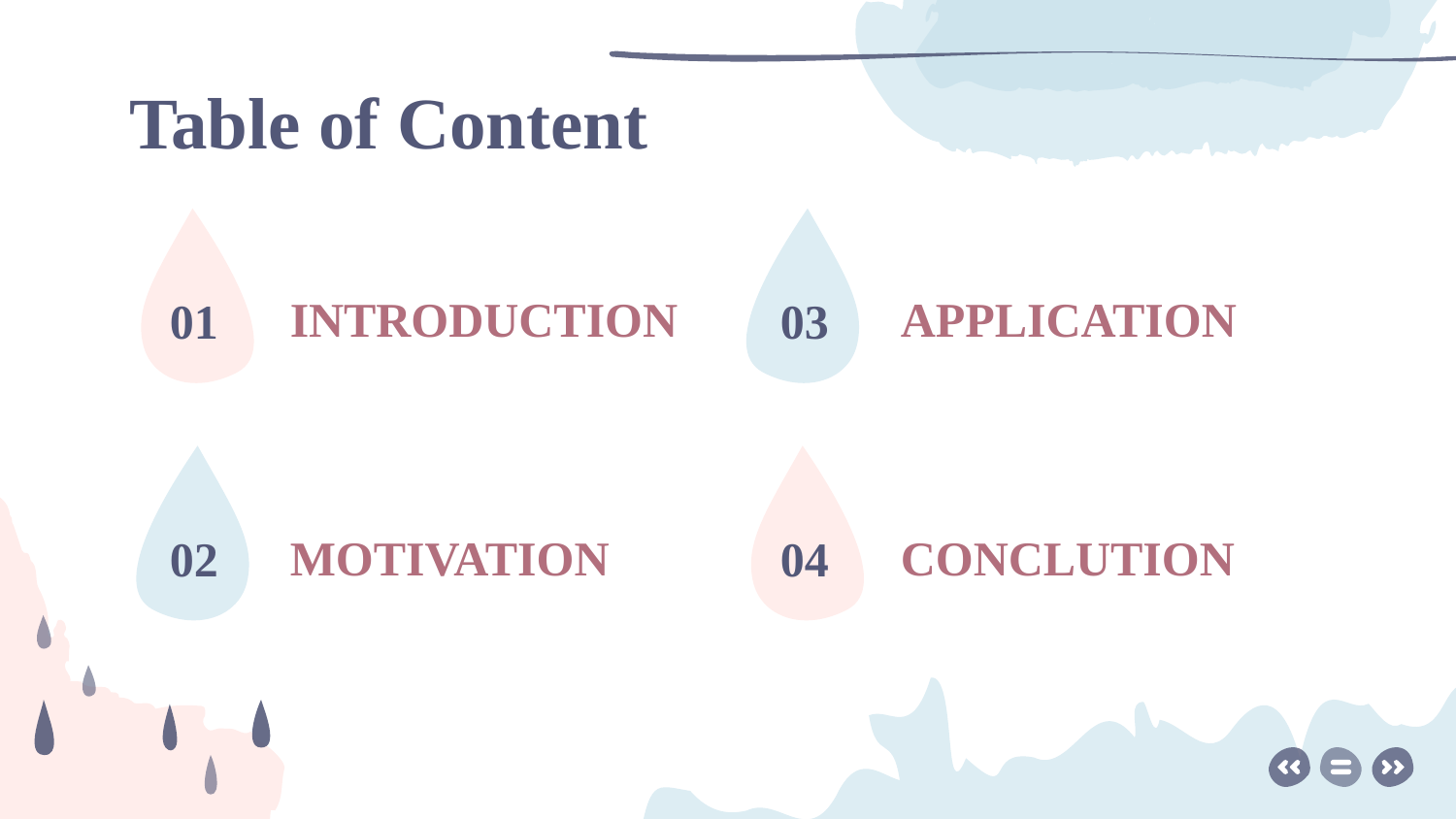

Table of Content

# 01
03
INTRODUCTION
APPLICATION

02
04
CONCLUTION
MOTIVATION